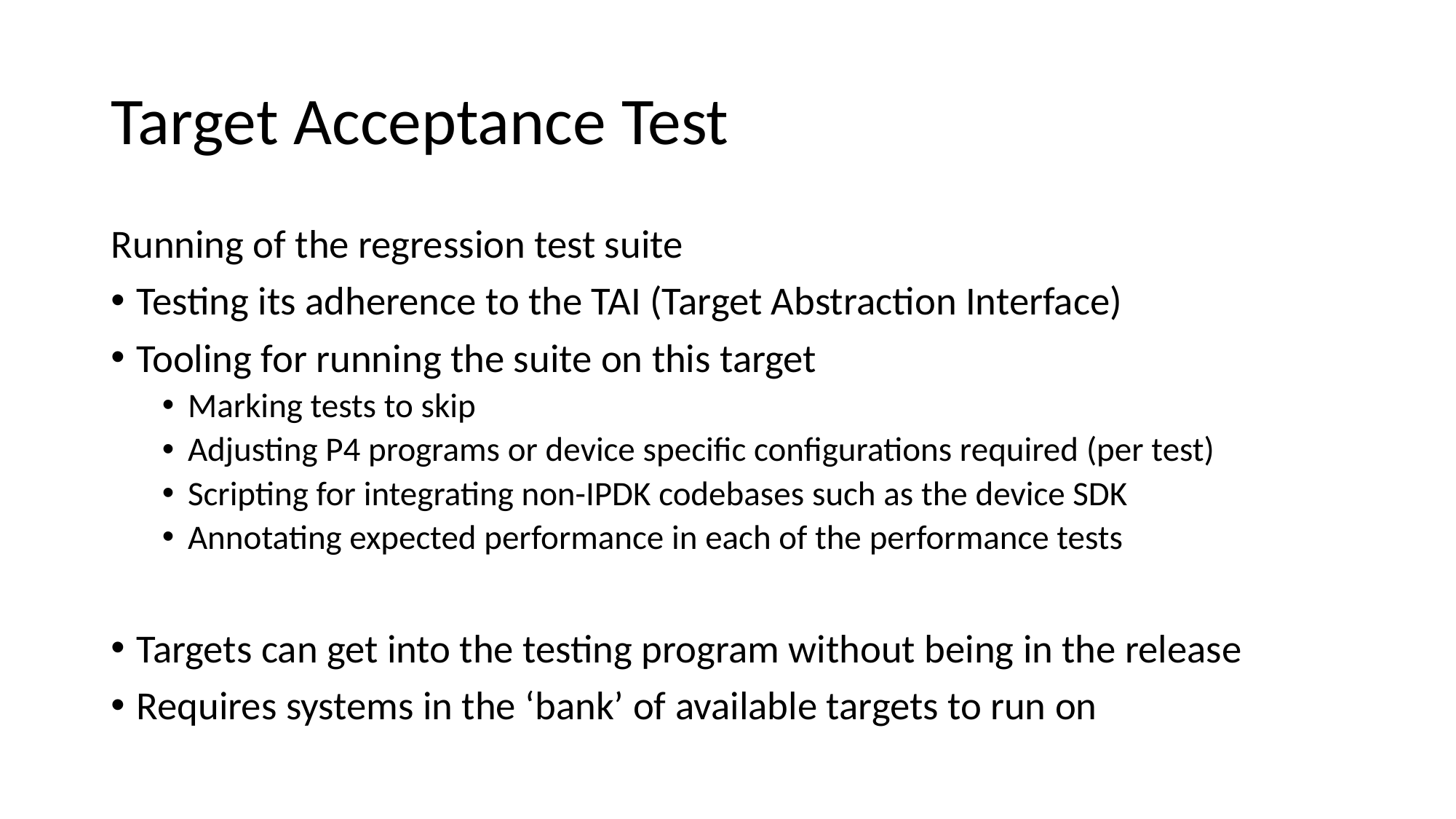

# Target Acceptance Test
Running of the regression test suite
Testing its adherence to the TAI (Target Abstraction Interface)
Tooling for running the suite on this target
Marking tests to skip
Adjusting P4 programs or device specific configurations required (per test)
Scripting for integrating non-IPDK codebases such as the device SDK
Annotating expected performance in each of the performance tests

Targets can get into the testing program without being in the release
Requires systems in the ‘bank’ of available targets to run on